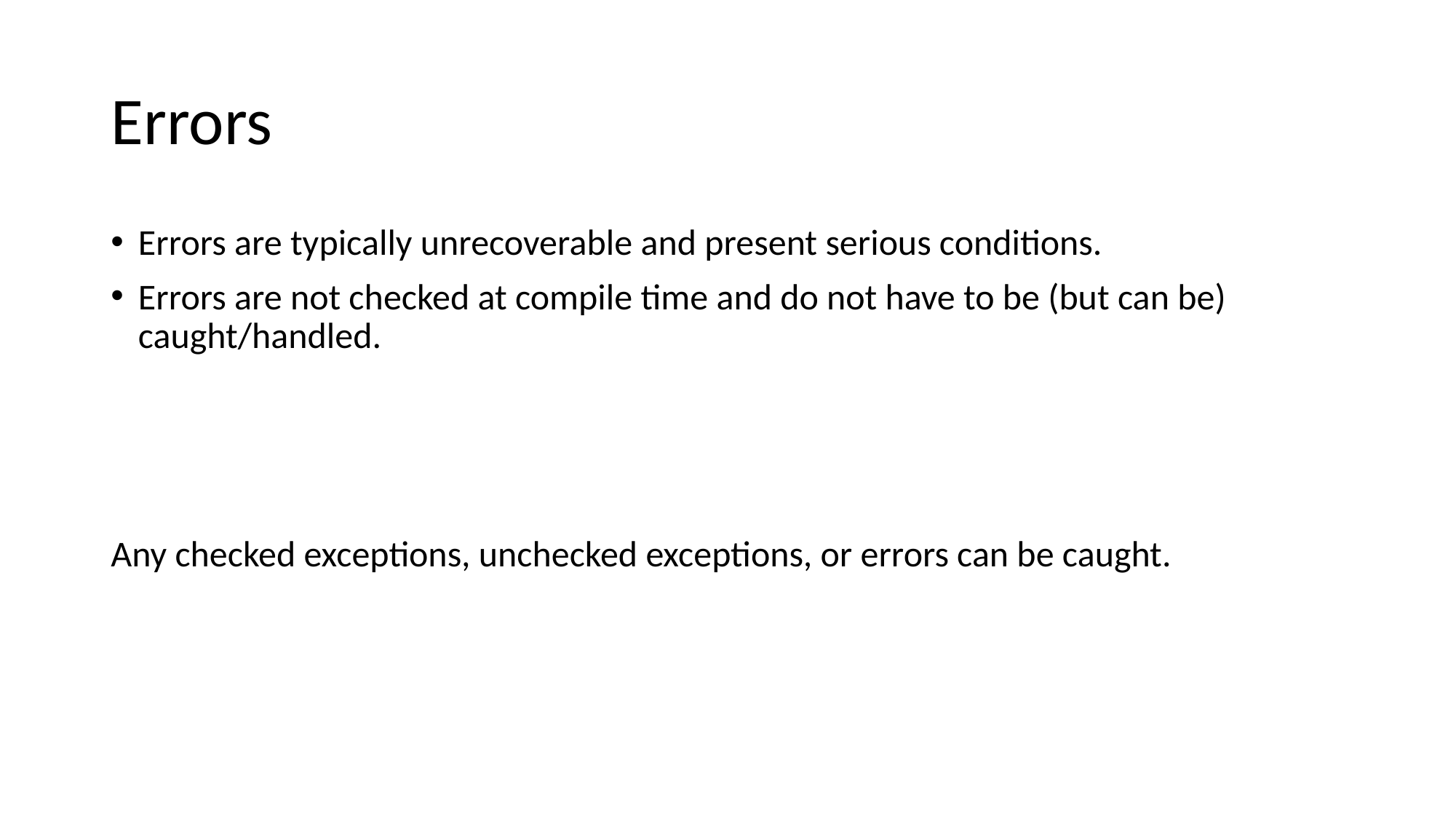

# Errors
Errors are typically unrecoverable and present serious conditions.
Errors are not checked at compile time and do not have to be (but can be) caught/handled.

Any checked exceptions, unchecked exceptions, or errors can be caught.